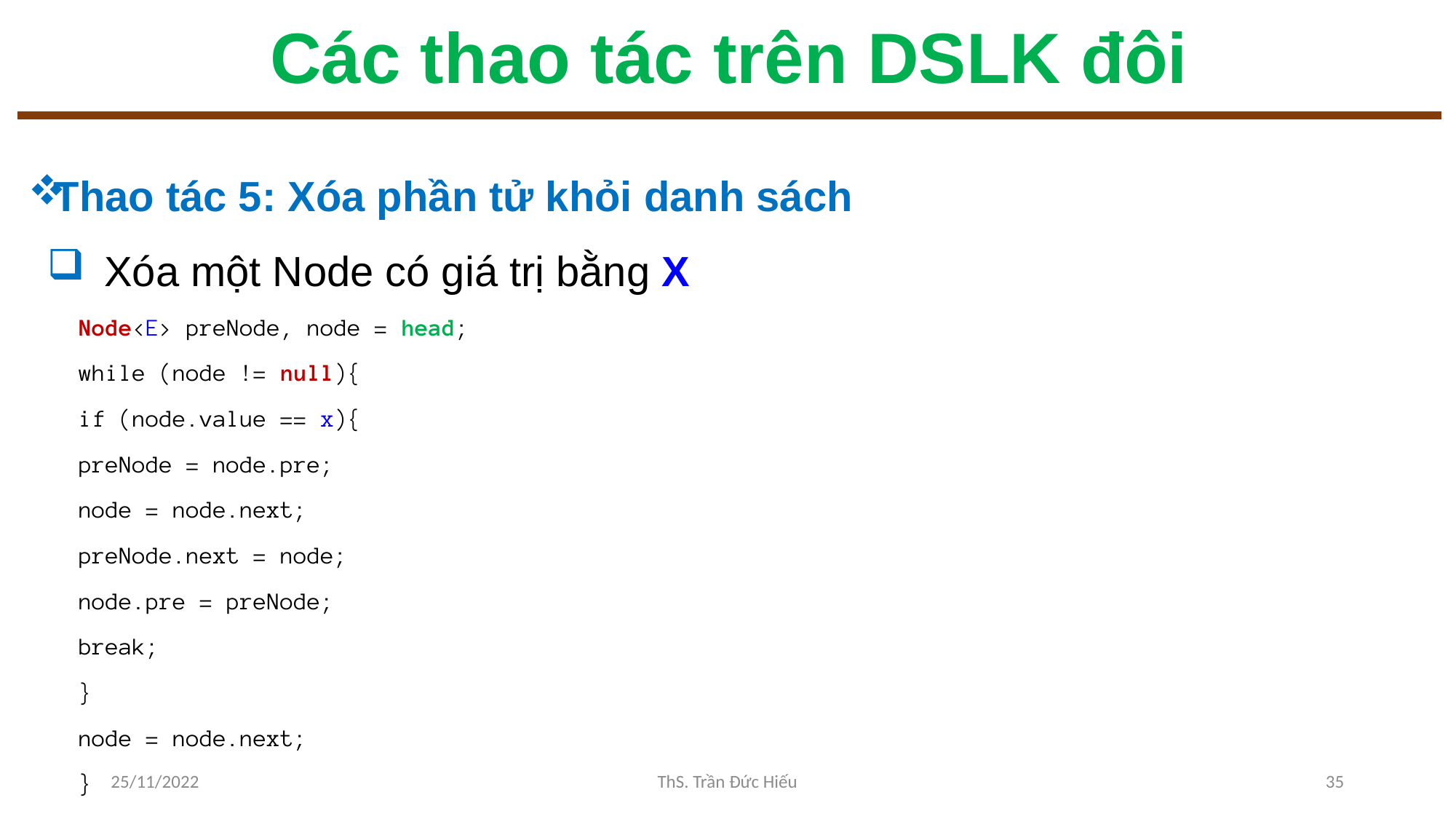

# Các thao tác trên DSLK đôi
Thao tác 5: Xóa phần tử khỏi danh sách
Xóa một Node có giá trị bằng X
Node<E> preNode, node = head;
while (node != null){
	if (node.value == x){
		preNode = node.pre;
		node = node.next;
		preNode.next = node;
		node.pre = preNode;
		break;
	}
	node = node.next;
}
25/11/2022
ThS. Trần Đức Hiếu
35